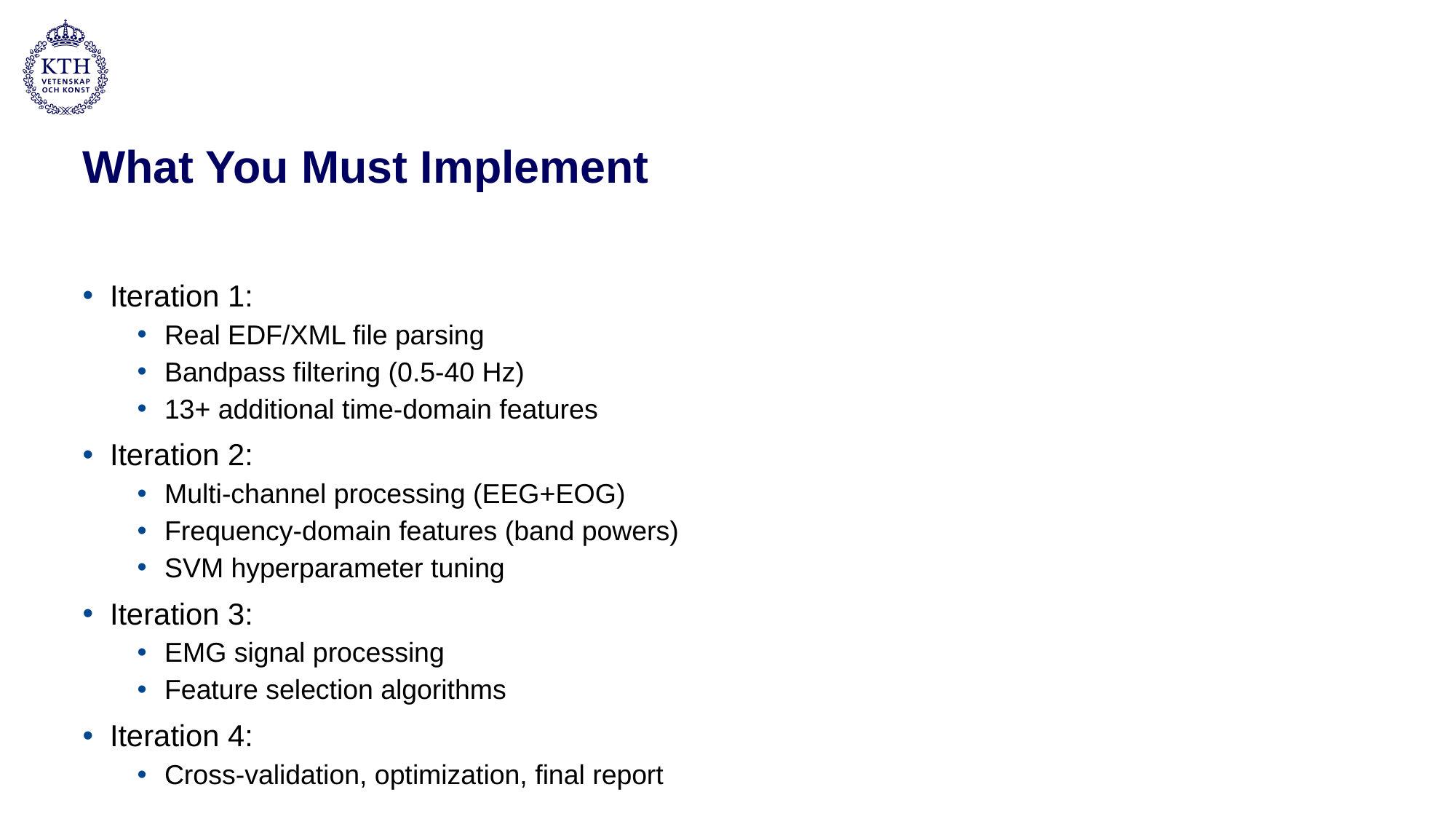

# What You Must Implement

Iteration 1:
Real EDF/XML file parsing
Bandpass filtering (0.5-40 Hz)
13+ additional time-domain features
Iteration 2:
Multi-channel processing (EEG+EOG)
Frequency-domain features (band powers)
SVM hyperparameter tuning
Iteration 3:
EMG signal processing
Feature selection algorithms
Iteration 4:
Cross-validation, optimization, final report